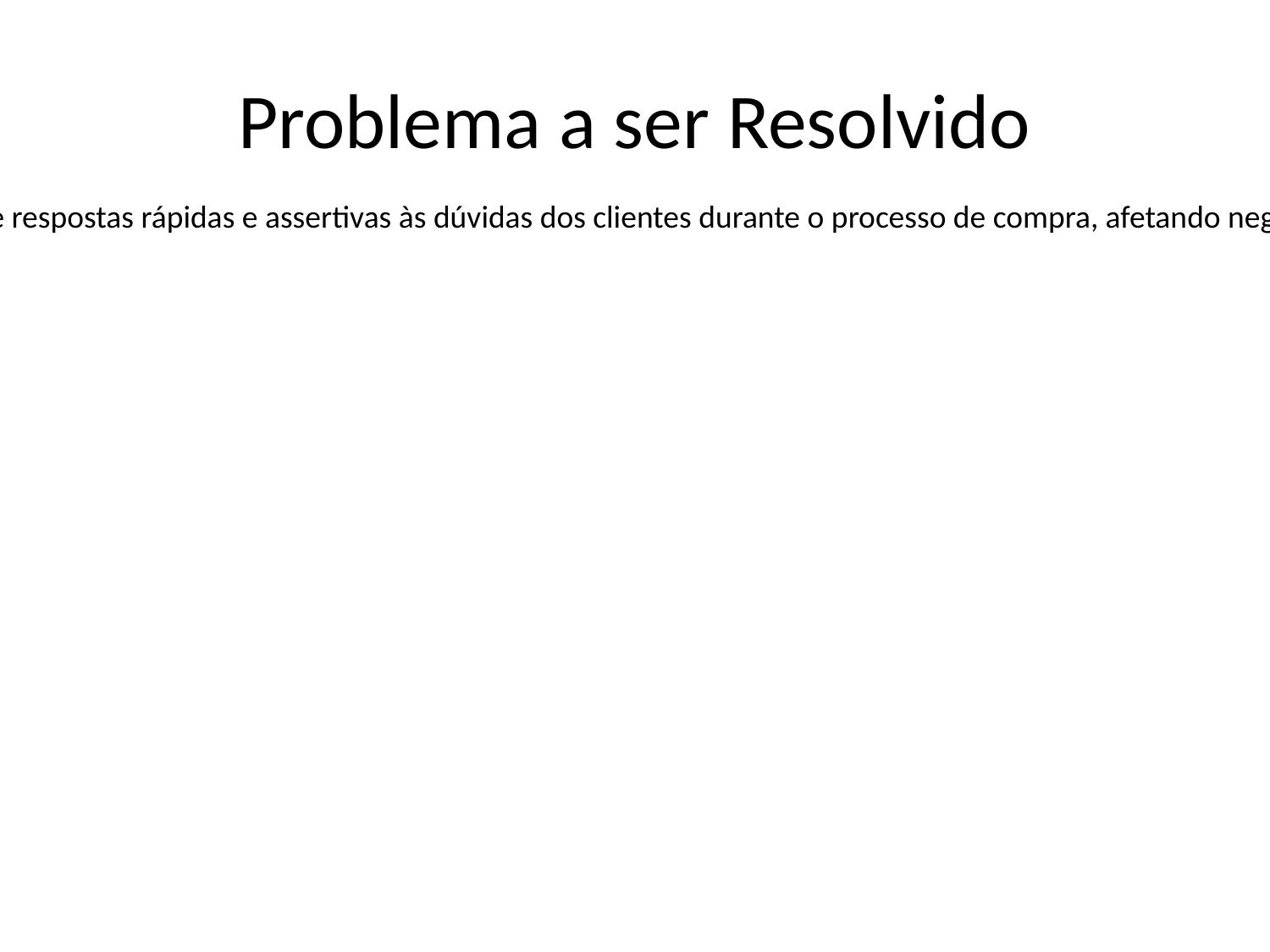

# Problema a ser Resolvido
Alto índice de abandono de carrinho motivado pela ausência de respostas rápidas e assertivas às dúvidas dos clientes durante o processo de compra, afetando negativamente o faturamento e a reputação da ClickBus.